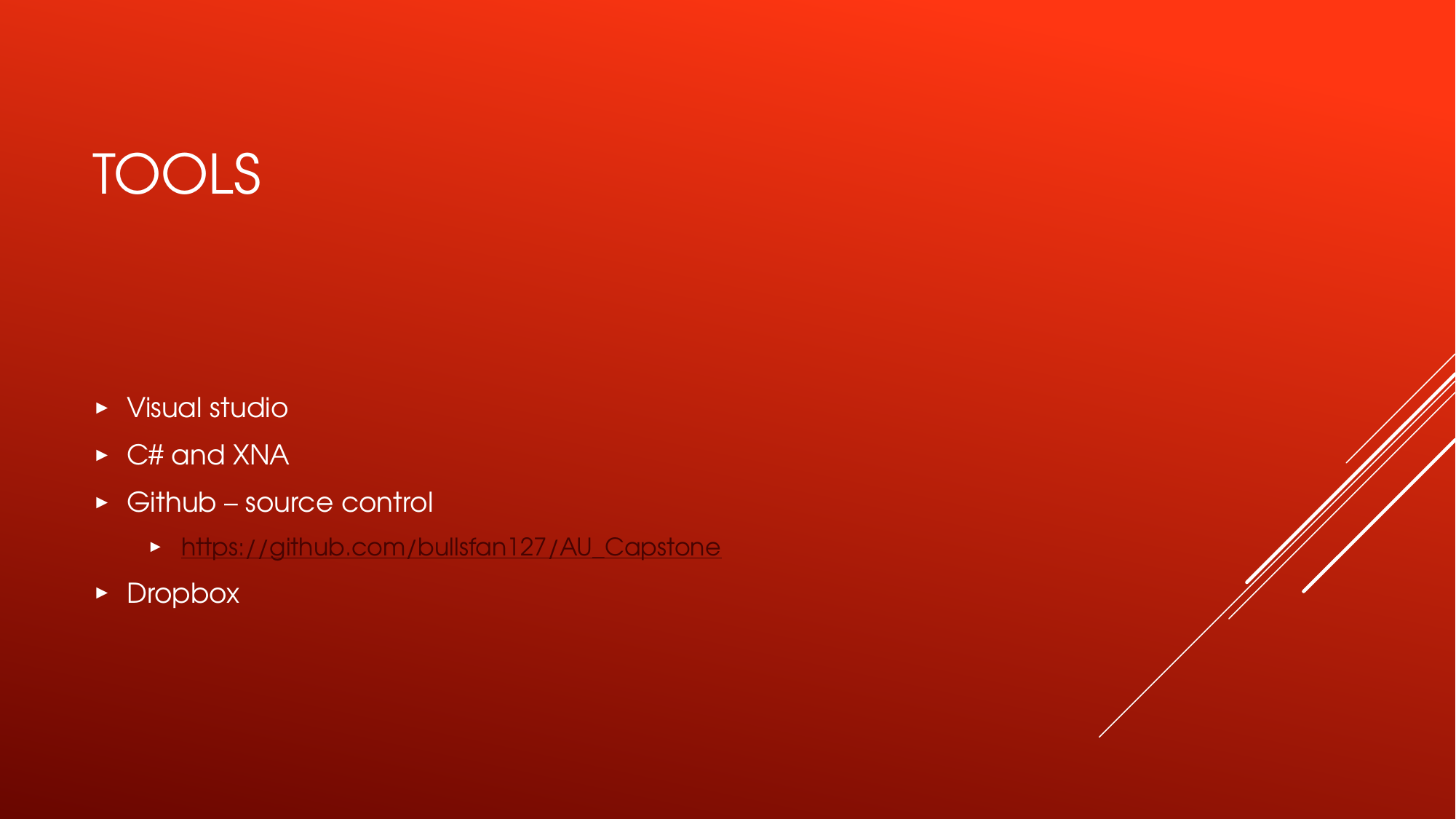

# Tools
Visual studio
C# and XNA
Github – source control
https://github.com/bullsfan127/AU_Capstone
Dropbox